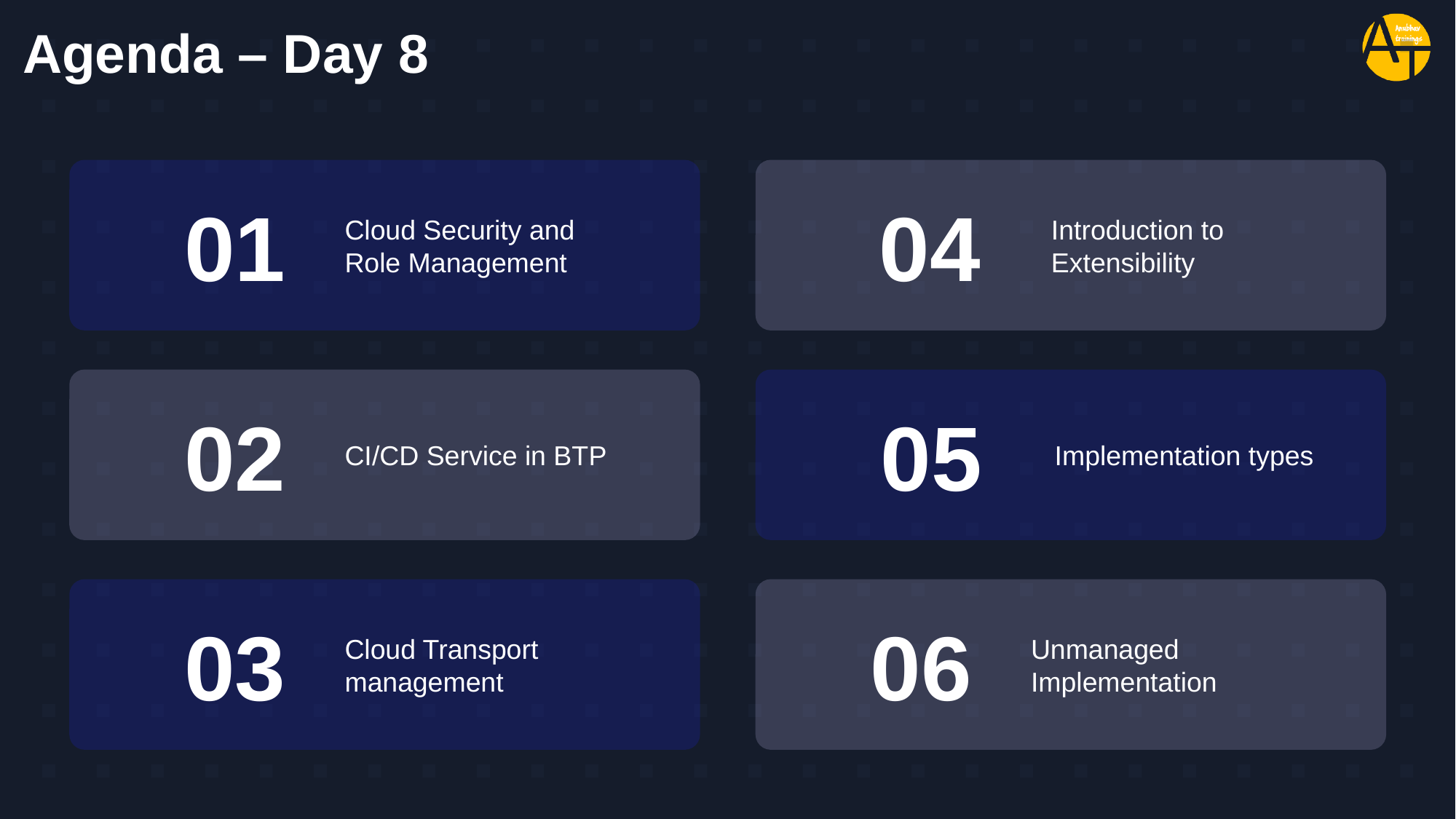

# Agenda – Day 8

01
Cloud Security and Role Management
04
Introduction to Extensibility

02
CI/CD Service in BTP
05
Implementation types

03
Cloud Transport management
06
Unmanaged Implementation